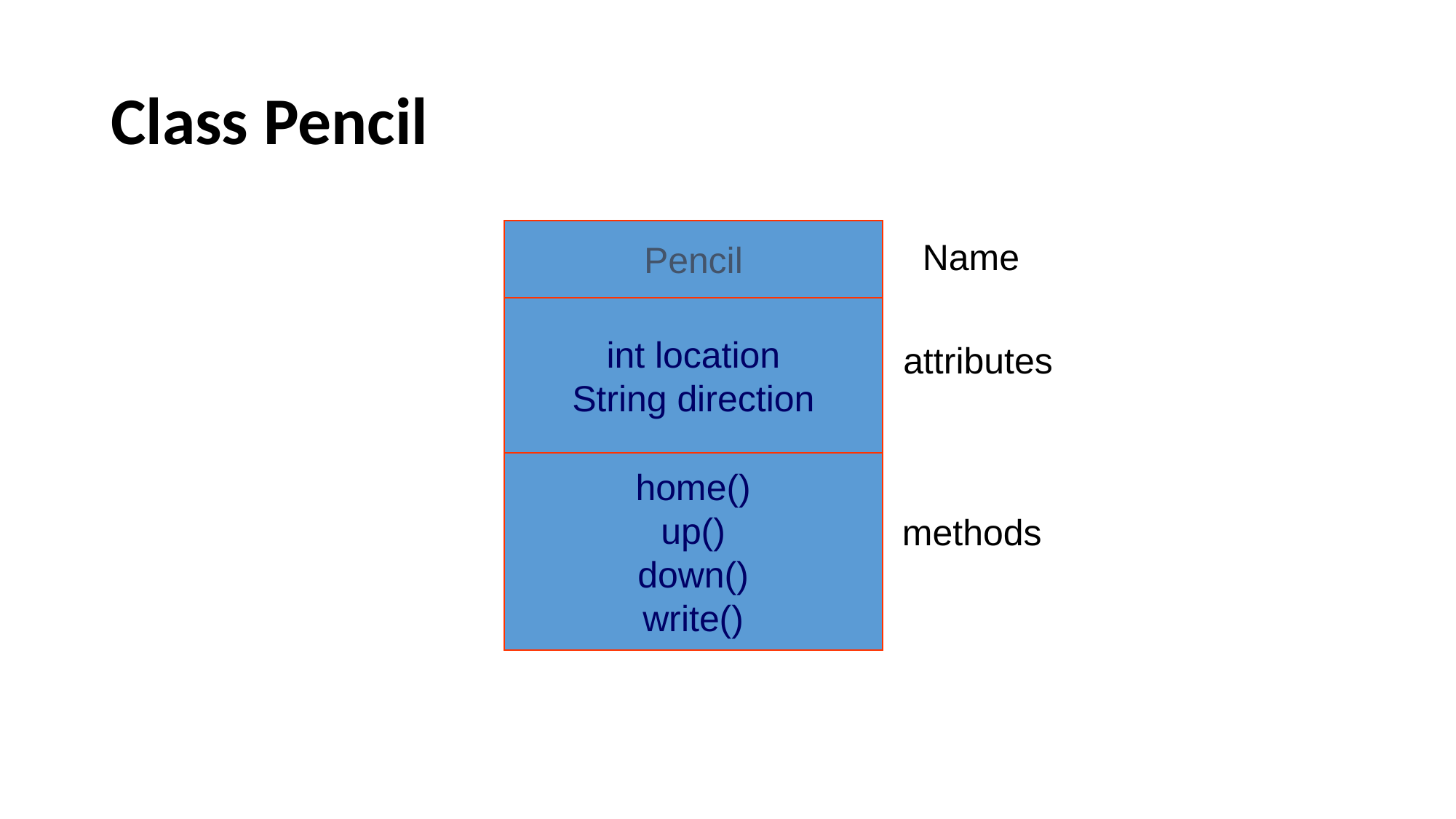

# Class Pencil
Pencil
Name
int location
String direction
attributes
home()
up()
down()
write()
methods